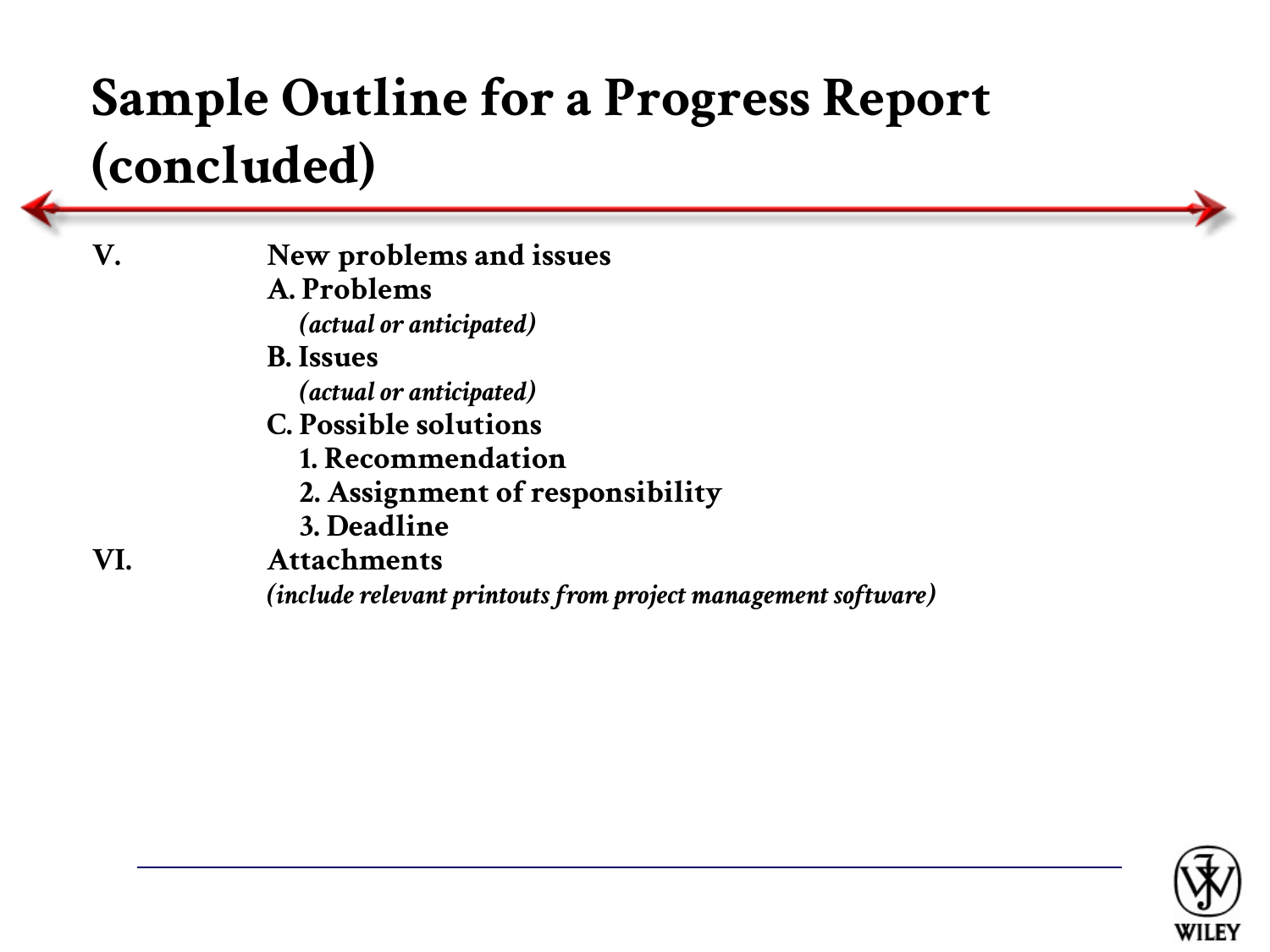

# Sample Outline for a Progress Report (concluded)
V.		New problems and issues
		A. Problems
		     (actual or anticipated)
		B. Issues
		     (actual or anticipated)
		C. Possible solutions
		     1. Recommendation
		     2. Assignment of responsibility
		     3. Deadline
VI.		Attachments
		(include relevant printouts from project management software)